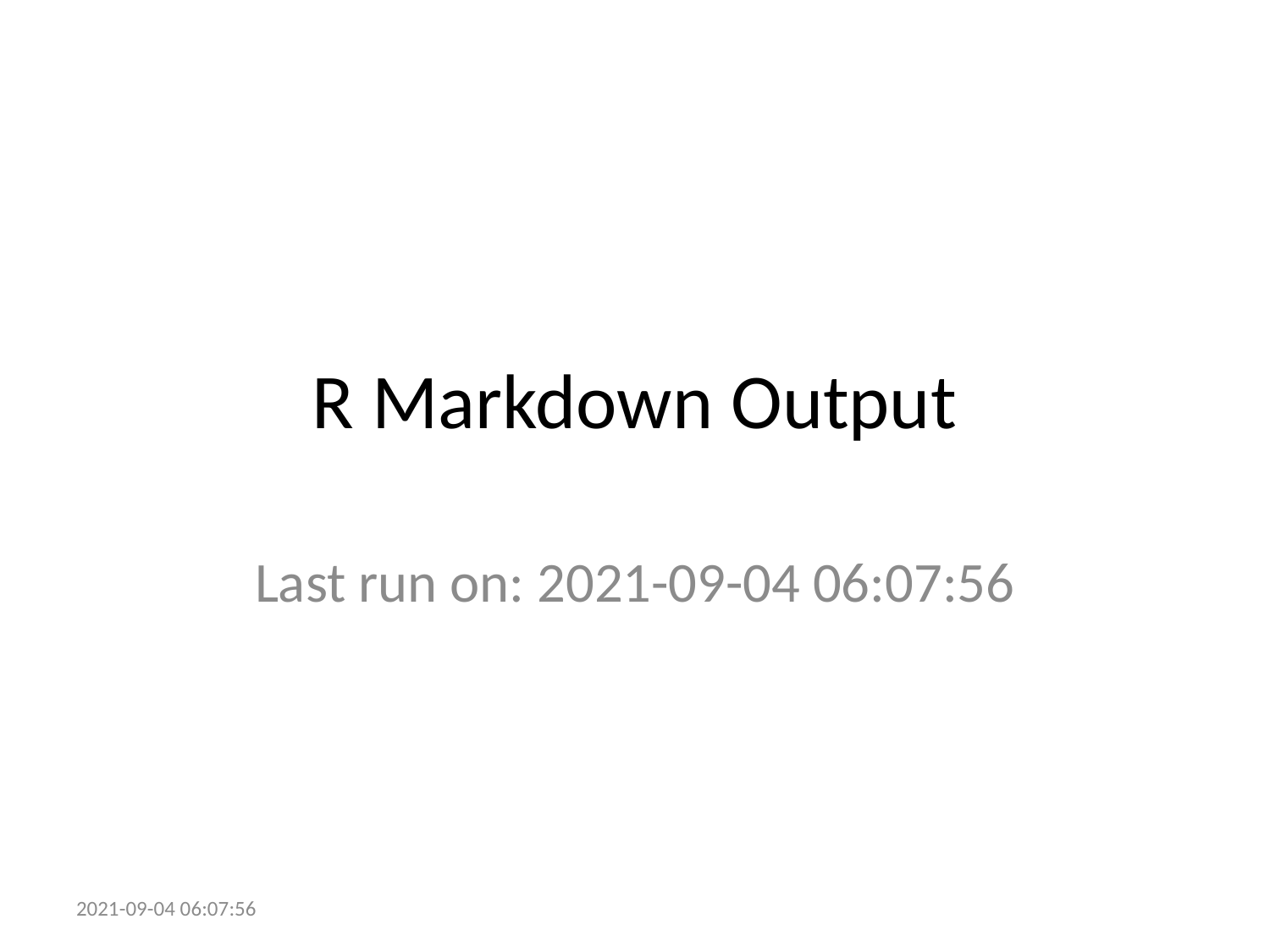

# R Markdown Output
Last run on: 2021-09-04 06:07:56
2021-09-04 06:07:56